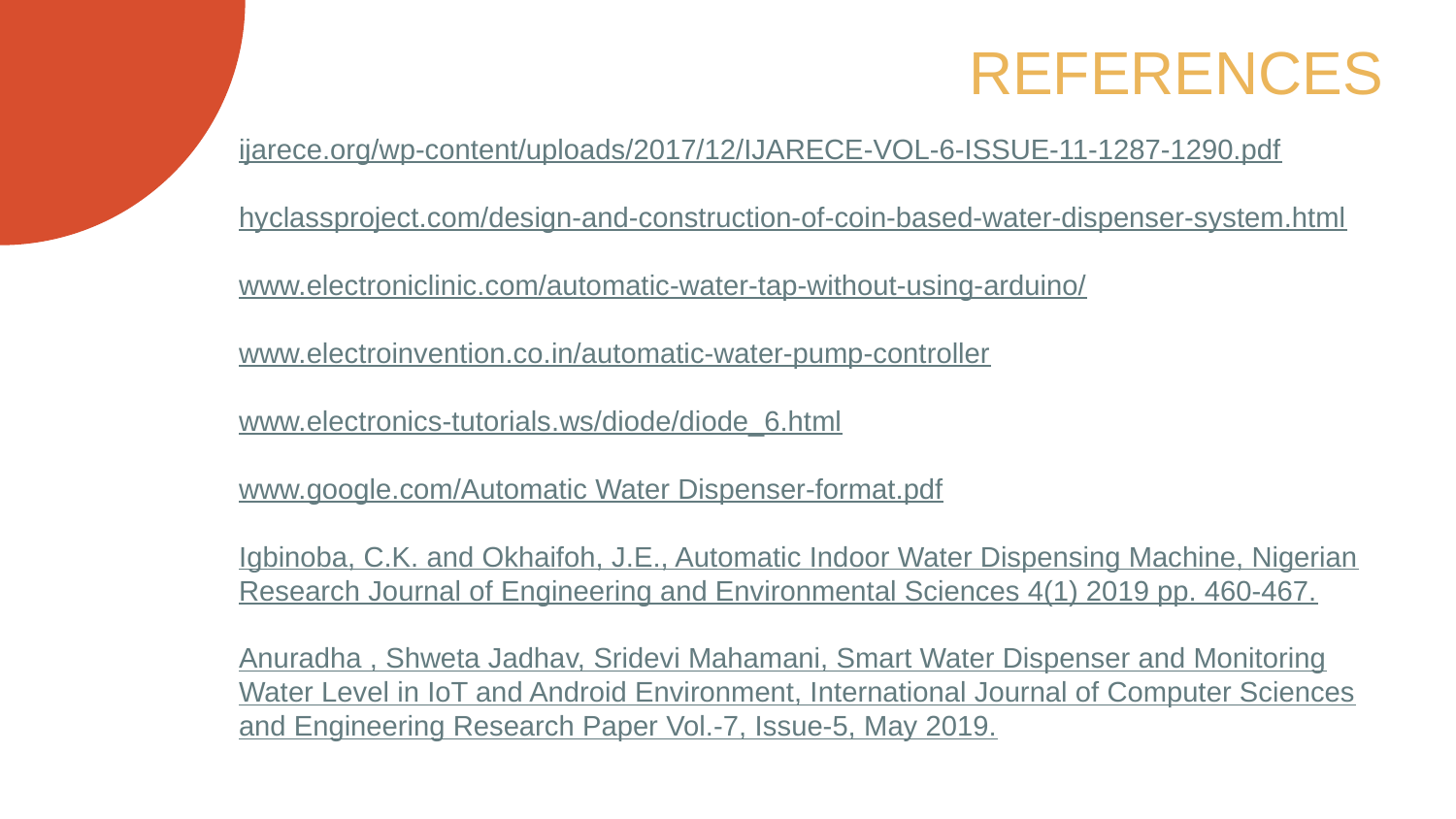

# REFERENCES
ijarece.org/wp-content/uploads/2017/12/IJARECE-VOL-6-ISSUE-11-1287-1290.pdf

hyclassproject.com/design-and-construction-of-coin-based-water-dispenser-system.html

www.electroniclinic.com/automatic-water-tap-without-using-arduino/

www.electroinvention.co.in/automatic-water-pump-controller

www.electronics-tutorials.ws/diode/diode_6.html

www.google.com/Automatic Water Dispenser-format.pdf

Igbinoba, C.K. and Okhaifoh, J.E., Automatic Indoor Water Dispensing Machine, Nigerian Research Journal of Engineering and Environmental Sciences 4(1) 2019 pp. 460-467.

Anuradha , Shweta Jadhav, Sridevi Mahamani, Smart Water Dispenser and Monitoring Water Level in IoT and Android Environment, International Journal of Computer Sciences and Engineering Research Paper Vol.-7, Issue-5, May 2019.